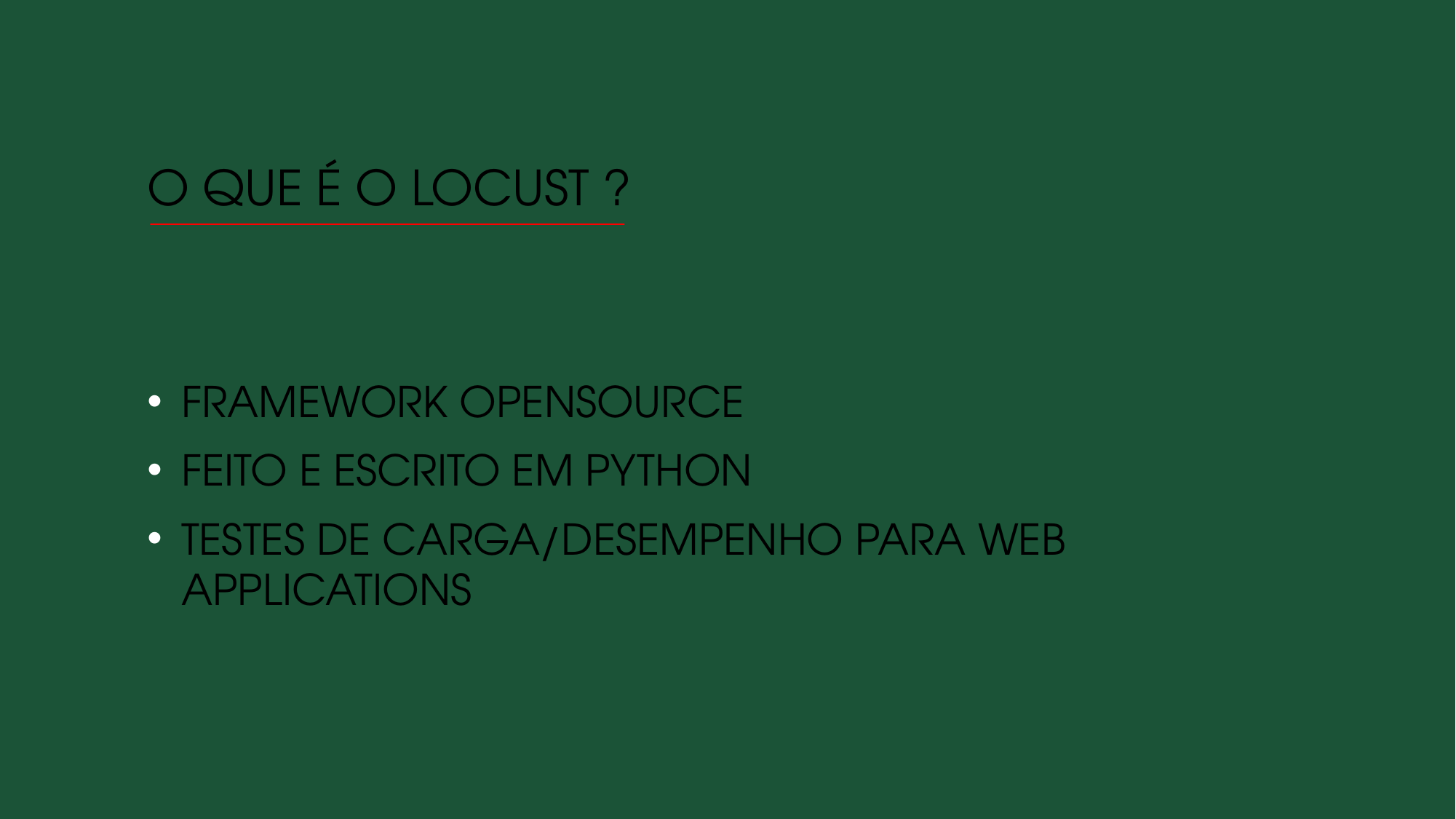

# O QUE É O LOCUST ?
Framework OpenSource
Feito e escrito em Python
testes de carga/desempenho para Web applications